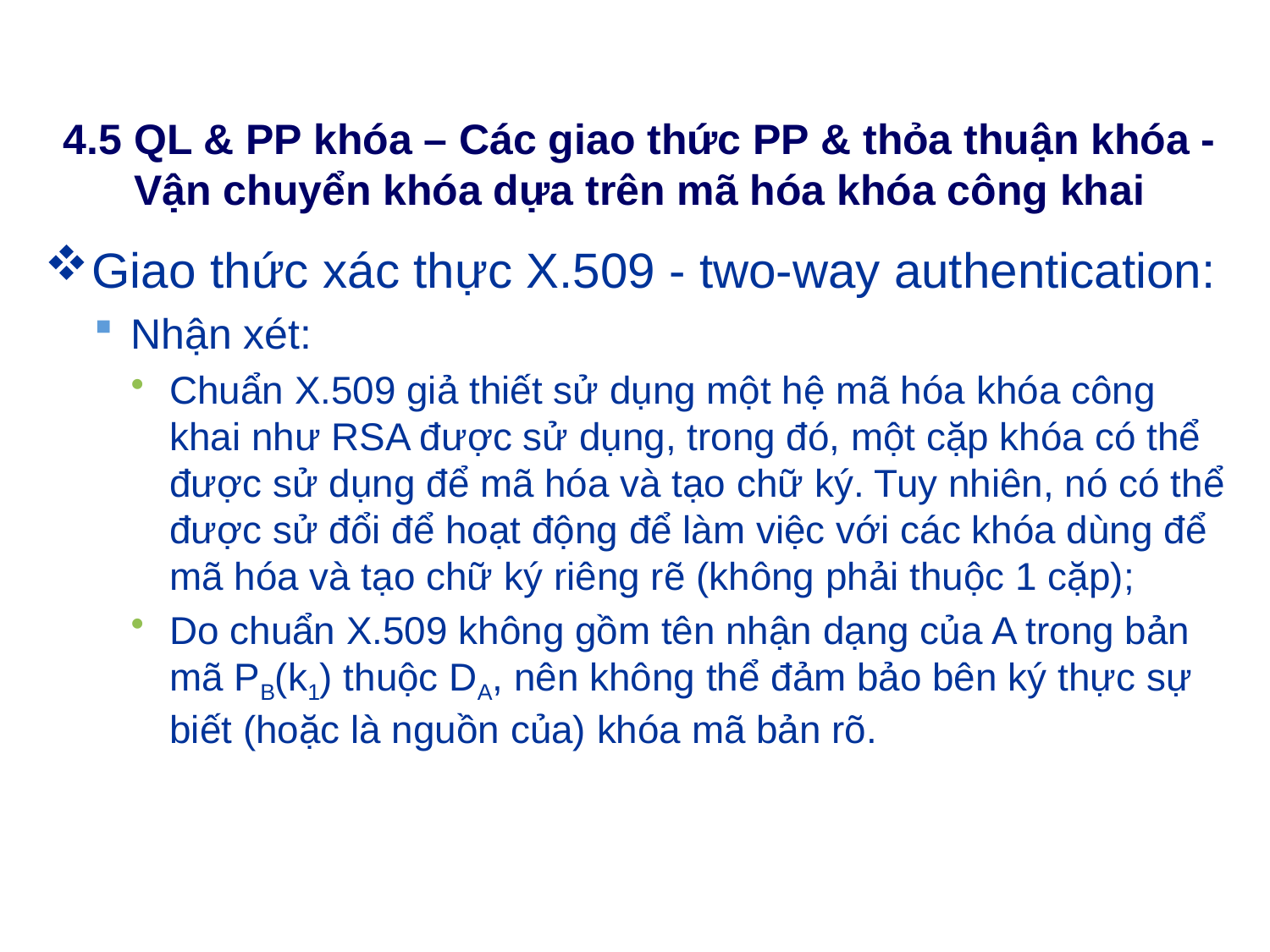

# 4.5 QL & PP khóa – Các giao thức PP & thỏa thuận khóa - Vận chuyển khóa dựa trên mã hóa khóa công khai
Giao thức xác thực X.509 - two-way authentication:
Nhận xét:
Chuẩn X.509 giả thiết sử dụng một hệ mã hóa khóa công khai như RSA được sử dụng, trong đó, một cặp khóa có thể được sử dụng để mã hóa và tạo chữ ký. Tuy nhiên, nó có thể được sử đổi để hoạt động để làm việc với các khóa dùng để mã hóa và tạo chữ ký riêng rẽ (không phải thuộc 1 cặp);
Do chuẩn X.509 không gồm tên nhận dạng của A trong bản mã PB(k1) thuộc DA, nên không thể đảm bảo bên ký thực sự biết (hoặc là nguồn của) khóa mã bản rõ.